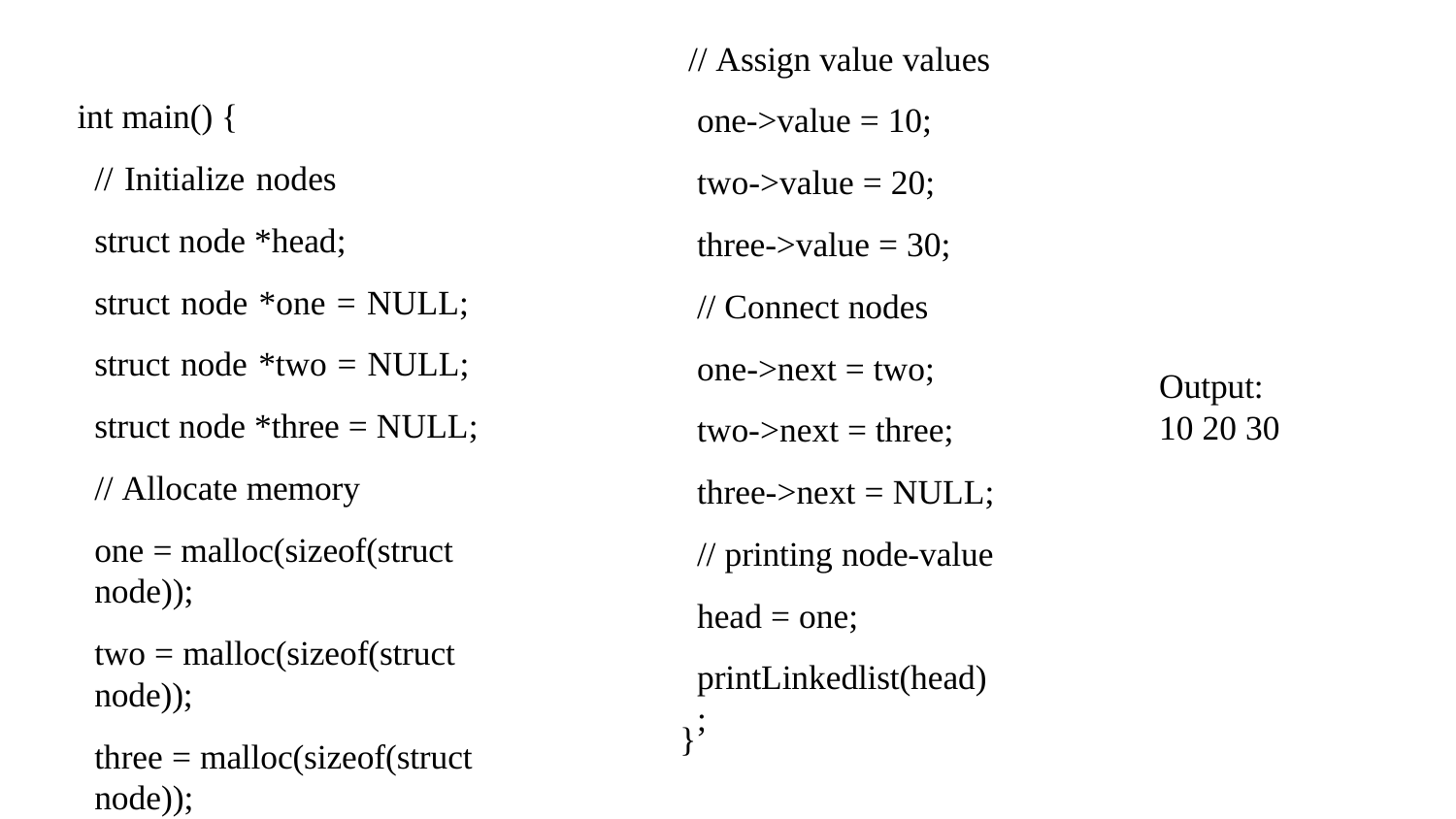

// Assign value values
one->value = 10;
two->value = 20;
three->value = 30;
// Connect nodes
int main() {
// Initialize nodes  struct node *head;
struct node *one = NULL;  struct node *two = NULL;  struct node *three = NULL;
// Allocate memory
one = malloc(sizeof(struct node));
two = malloc(sizeof(struct node));
three = malloc(sizeof(struct node));
one->next = two;  two->next = three;  three->next = NULL;
// printing node-value
head = one;
printLinkedlist(head);
Output:  10 20 30
}